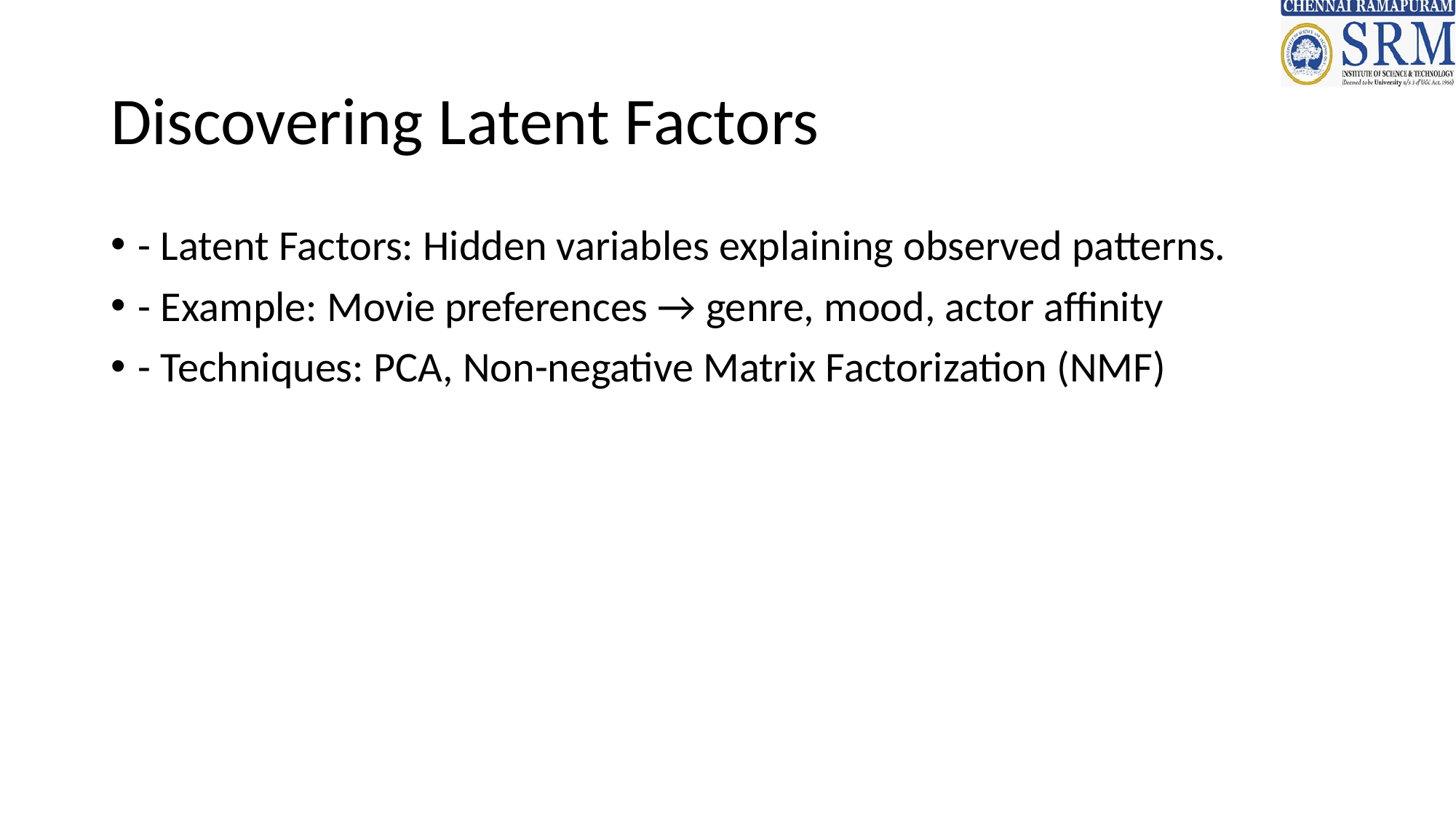

# Discovering Latent Factors
- Latent Factors: Hidden variables explaining observed patterns.
- Example: Movie preferences → genre, mood, actor affinity
- Techniques: PCA, Non-negative Matrix Factorization (NMF)